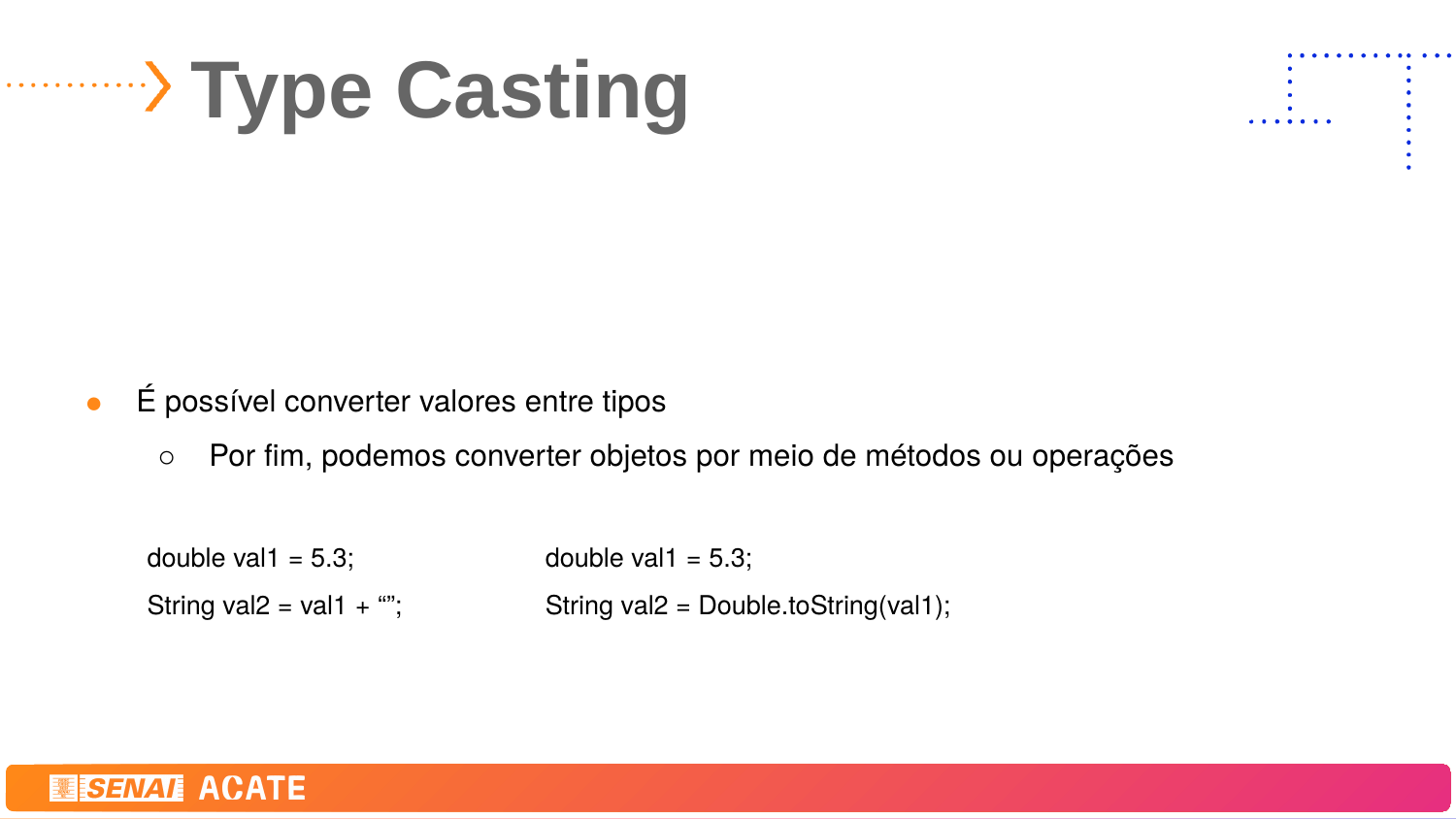

# Type Casting
É possível converter valores entre tipos
Por fim, podemos converter objetos por meio de métodos ou operações

double val1 = 5.3;
String val2 = val1 + “”;
double val1 = 5.3;
String val2 = Double.toString(val1);